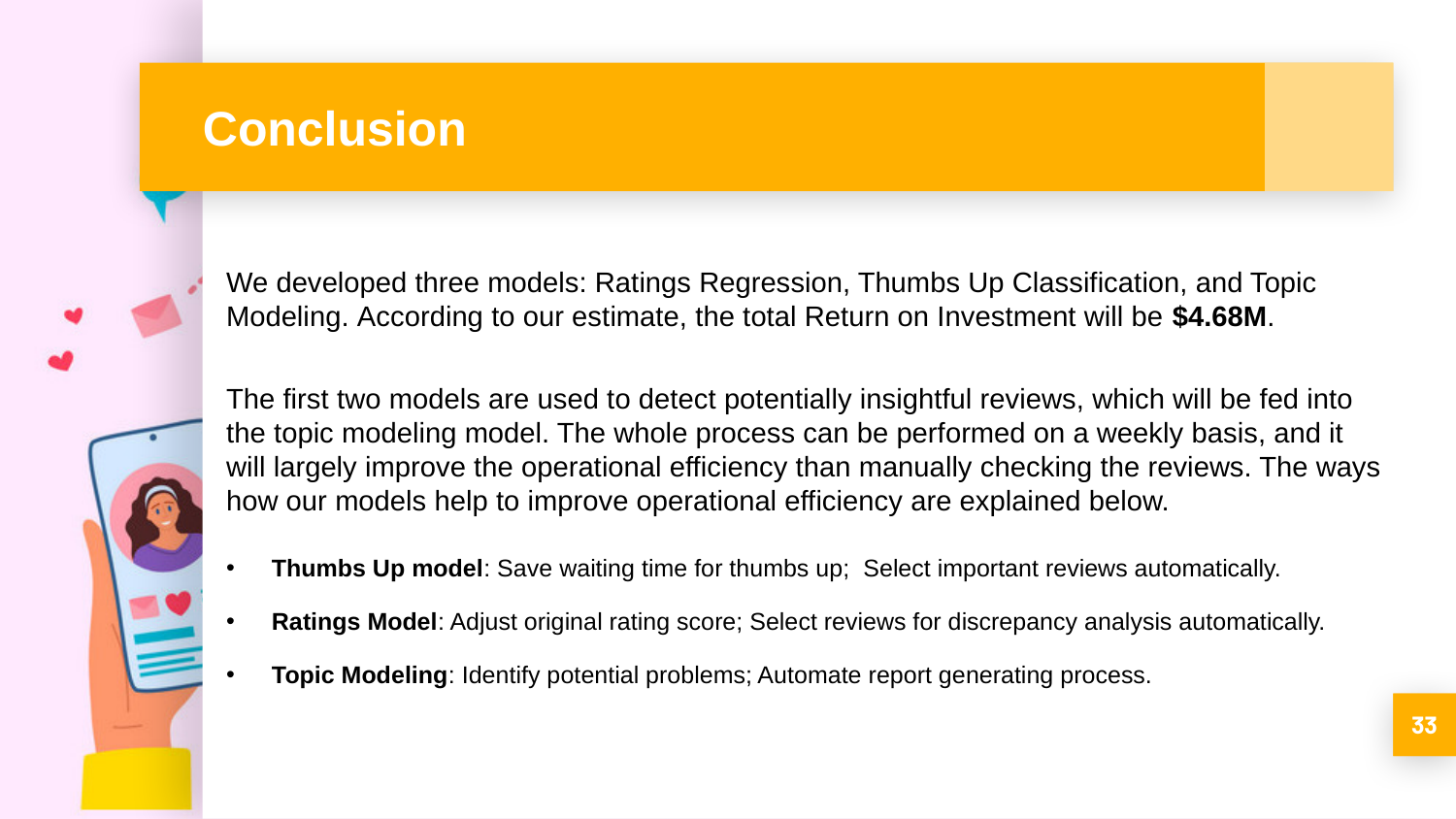

# Conclusion
We developed three models: Ratings Regression, Thumbs Up Classification, and Topic Modeling. According to our estimate, the total Return on Investment will be $4.68M.
The first two models are used to detect potentially insightful reviews, which will be fed into the topic modeling model. The whole process can be performed on a weekly basis, and it will largely improve the operational efficiency than manually checking the reviews. The ways how our models help to improve operational efficiency are explained below.
Thumbs Up model: Save waiting time for thumbs up;  Select important reviews automatically.
Ratings Model: Adjust original rating score; Select reviews for discrepancy analysis automatically.
Topic Modeling: Identify potential problems; Automate report generating process.
33